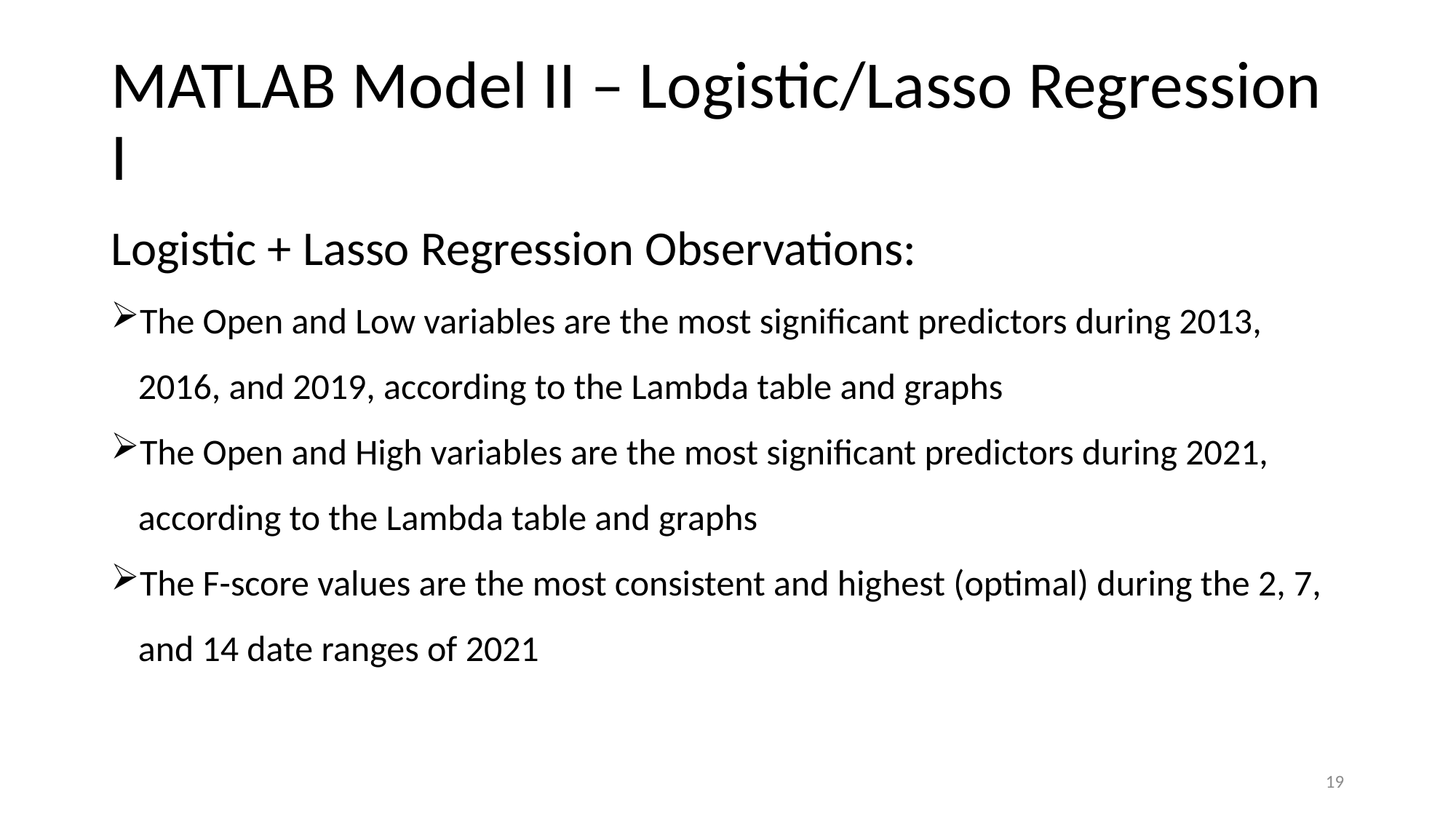

# MATLAB Model II – Logistic/Lasso Regression I
Logistic + Lasso Regression Observations:
The Open and Low variables are the most significant predictors during 2013, 2016, and 2019, according to the Lambda table and graphs
The Open and High variables are the most significant predictors during 2021, according to the Lambda table and graphs
The F-score values are the most consistent and highest (optimal) during the 2, 7, and 14 date ranges of 2021
19